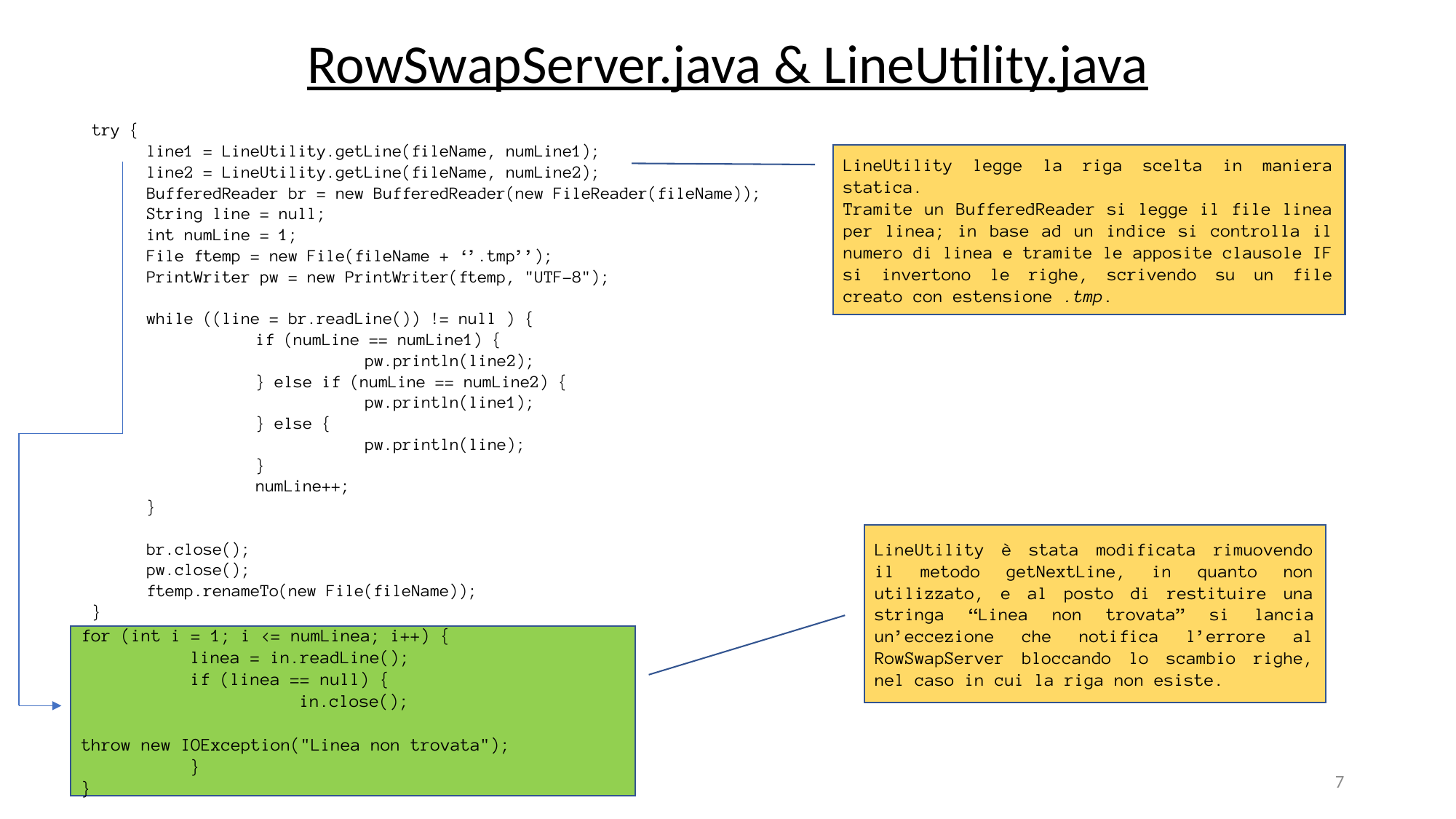

# RowSwapServer.java & LineUtility.java
try {
line1 = LineUtility.getLine(fileName, numLine1);
line2 = LineUtility.getLine(fileName, numLine2);
BufferedReader br = new BufferedReader(new FileReader(fileName));
String line = null;
int numLine = 1;
File ftemp = new File(fileName + ‘’.tmp’’);
PrintWriter pw = new PrintWriter(ftemp, "UTF-8");
while ((line = br.readLine()) != null ) {
	if (numLine == numLine1) {
		pw.println(line2);
	} else if (numLine == numLine2) {
		pw.println(line1);
	} else {
		pw.println(line);
	}
	numLine++;
}

br.close();
pw.close();
ftemp.renameTo(new File(fileName));
}
LineUtility legge la riga scelta in maniera statica.
Tramite un BufferedReader si legge il file linea per linea; in base ad un indice si controlla il numero di linea e tramite le apposite clausole IF si invertono le righe, scrivendo su un file creato con estensione .tmp.
LineUtility è stata modificata rimuovendo il metodo getNextLine, in quanto non utilizzato, e al posto di restituire una stringa “Linea non trovata” si lancia un’eccezione che notifica l’errore al RowSwapServer bloccando lo scambio righe, nel caso in cui la riga non esiste.
for (int i = 1; i <= numLinea; i++) {
	linea = in.readLine();
	if (linea == null) {
		in.close();
		throw new IOException("Linea non trovata");
	}
}
7